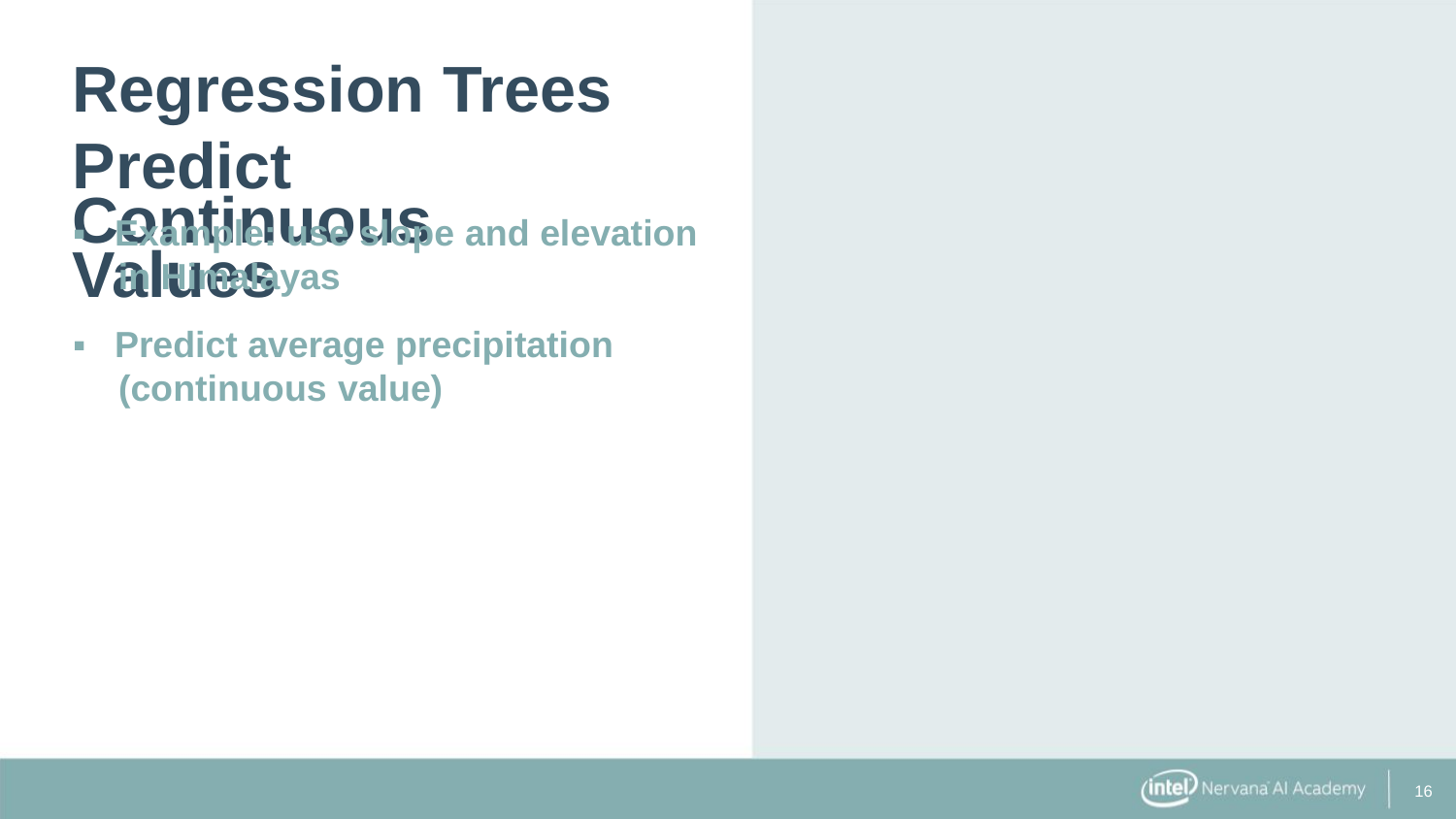

Regression Trees Predict
Continuous Values
▪ Example: use slope and elevation
in Himalayas
▪ Predict average precipitation
(continuous value)
16